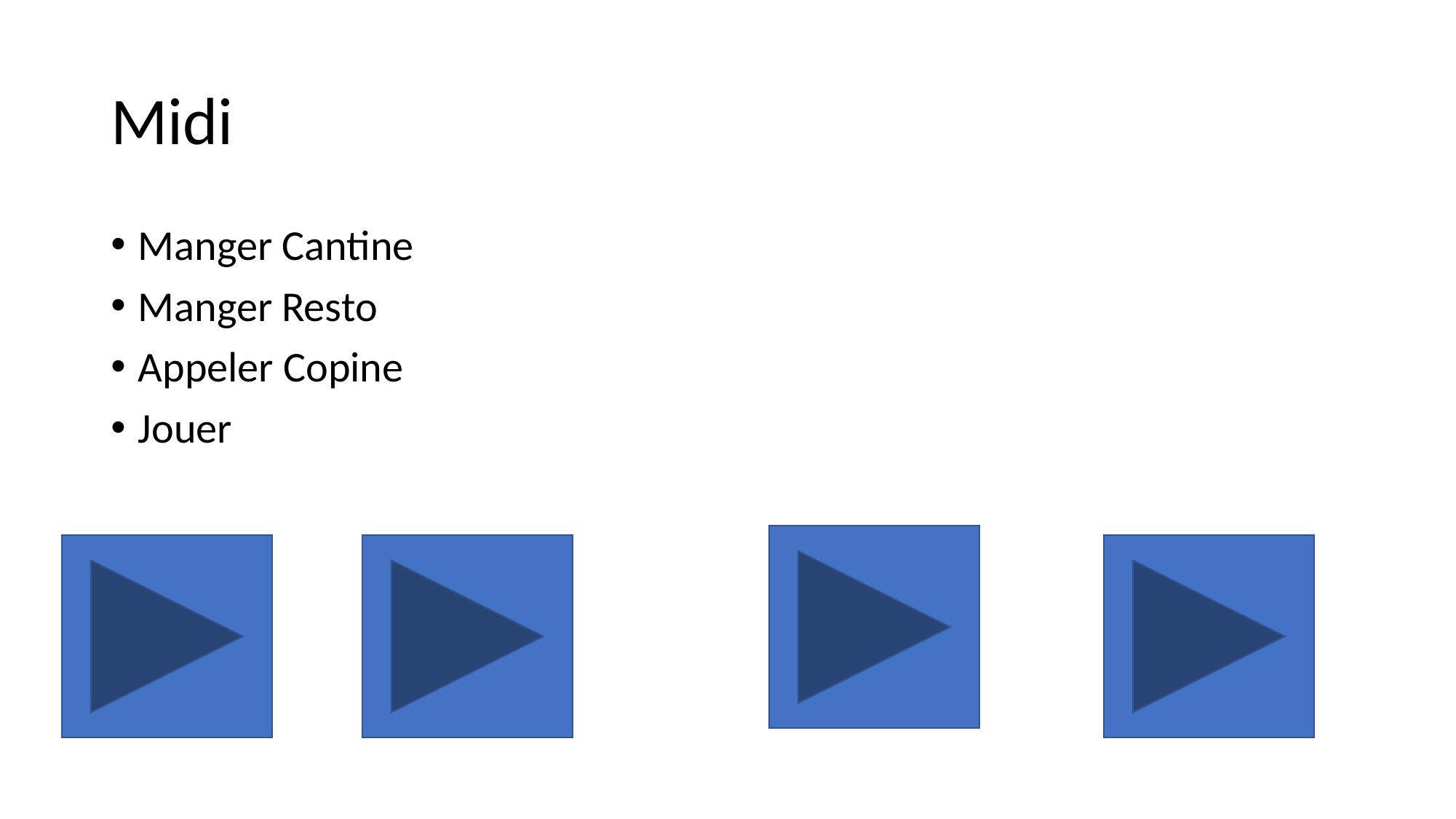

# Midi
Manger Cantine
Manger Resto
Appeler Copine
Jouer